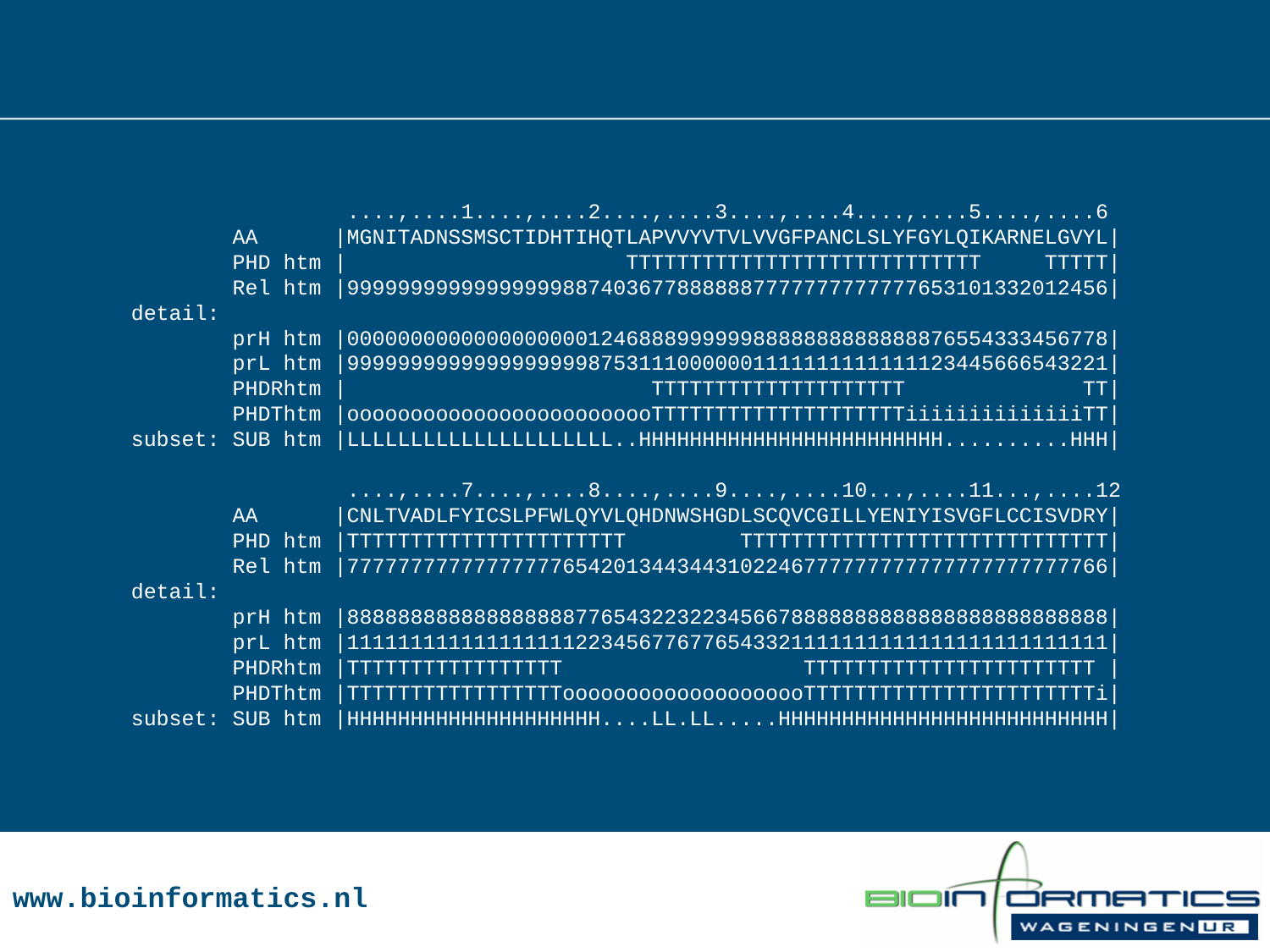

....,....1....,....2....,....3....,....4....,....5....,....6
         AA      |MGNITADNSSMSCTIDHTIHQTLAPVVYVTVLVVGFPANCLSLYFGYLQIKARNELGVYL|
         PHD htm |                      TTTTTTTTTTTTTTTTTTTTTTTTTTTT     TTTTT|
         Rel htm |999999999999999998874036778888887777777777777653101332012456|
 detail:
         prH htm |000000000000000000012468889999998888888888888876554333456778|
         prL htm |999999999999999999987531110000001111111111111123445666543221|
         PHDRhtm |                        TTTTTTTTTTTTTTTTTTTT              TT|
         PHDThtm |ooooooooooooooooooooooooTTTTTTTTTTTTTTTTTTTTiiiiiiiiiiiiiiTT|
 subset: SUB htm |LLLLLLLLLLLLLLLLLLLLL..HHHHHHHHHHHHHHHHHHHHHHHH..........HHH|
                  ....,....7....,....8....,....9....,....10...,....11...,....12
         AA      |CNLTVADLFYICSLPFWLQYVLQHDNWSHGDLSCQVCGILLYENIYISVGFLCCISVDRY|
         PHD htm |TTTTTTTTTTTTTTTTTTTTTT         TTTTTTTTTTTTTTTTTTTTTTTTTTTTT|
         Rel htm |777777777777777776542013443443102246777777777777777777777766|
 detail:
         prH htm |888888888888888888776543223223456678888888888888888888888888|
         prL htm |111111111111111111223456776776543321111111111111111111111111|
         PHDRhtm |TTTTTTTTTTTTTTTTT                   TTTTTTTTTTTTTTTTTTTTTTT |
         PHDThtm |TTTTTTTTTTTTTTTTToooooooooooooooooooTTTTTTTTTTTTTTTTTTTTTTTi|
 subset: SUB htm |HHHHHHHHHHHHHHHHHHHH....LL.LL.....HHHHHHHHHHHHHHHHHHHHHHHHHH|